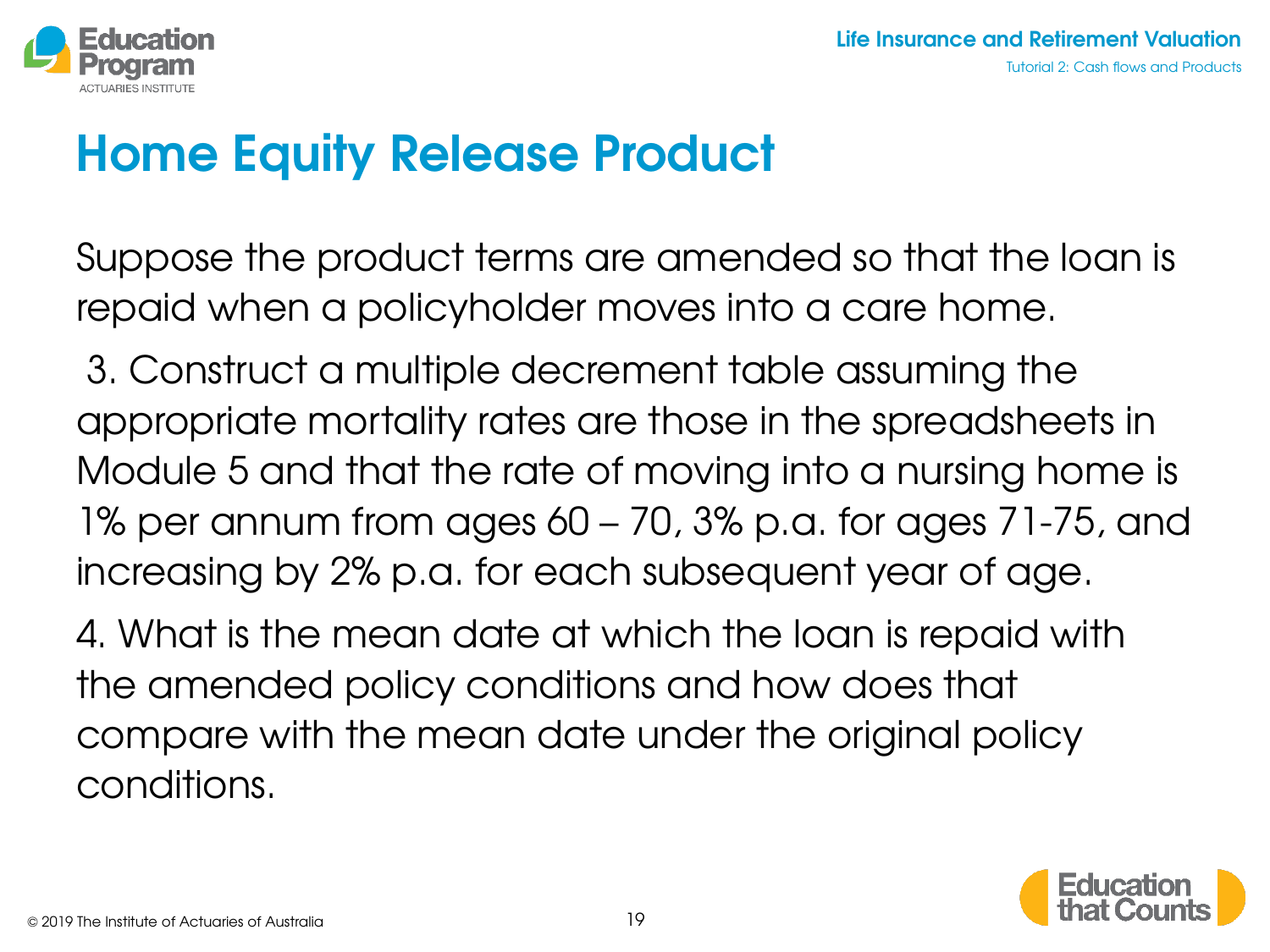

# Home Equity Release Product
Suppose the product terms are amended so that the loan is repaid when a policyholder moves into a care home.
 3. Construct a multiple decrement table assuming the appropriate mortality rates are those in the spreadsheets in Module 5 and that the rate of moving into a nursing home is 1% per annum from ages 60 – 70, 3% p.a. for ages 71-75, and increasing by 2% p.a. for each subsequent year of age.
4. What is the mean date at which the loan is repaid with the amended policy conditions and how does that compare with the mean date under the original policy conditions.